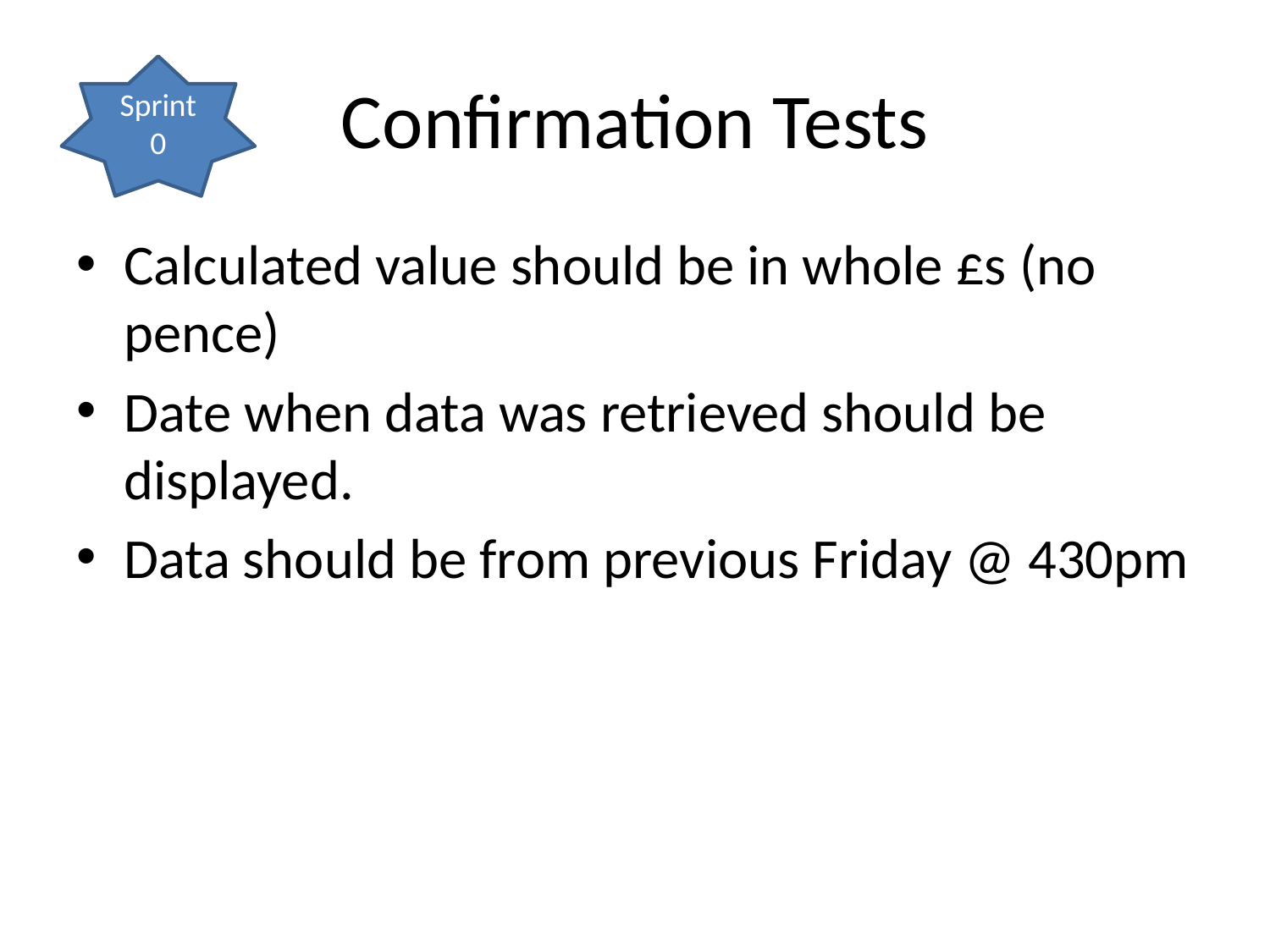

# Confirmation Tests
Sprint 0
Calculated value should be in whole £s (no pence)
Date when data was retrieved should be displayed.
Data should be from previous Friday @ 430pm